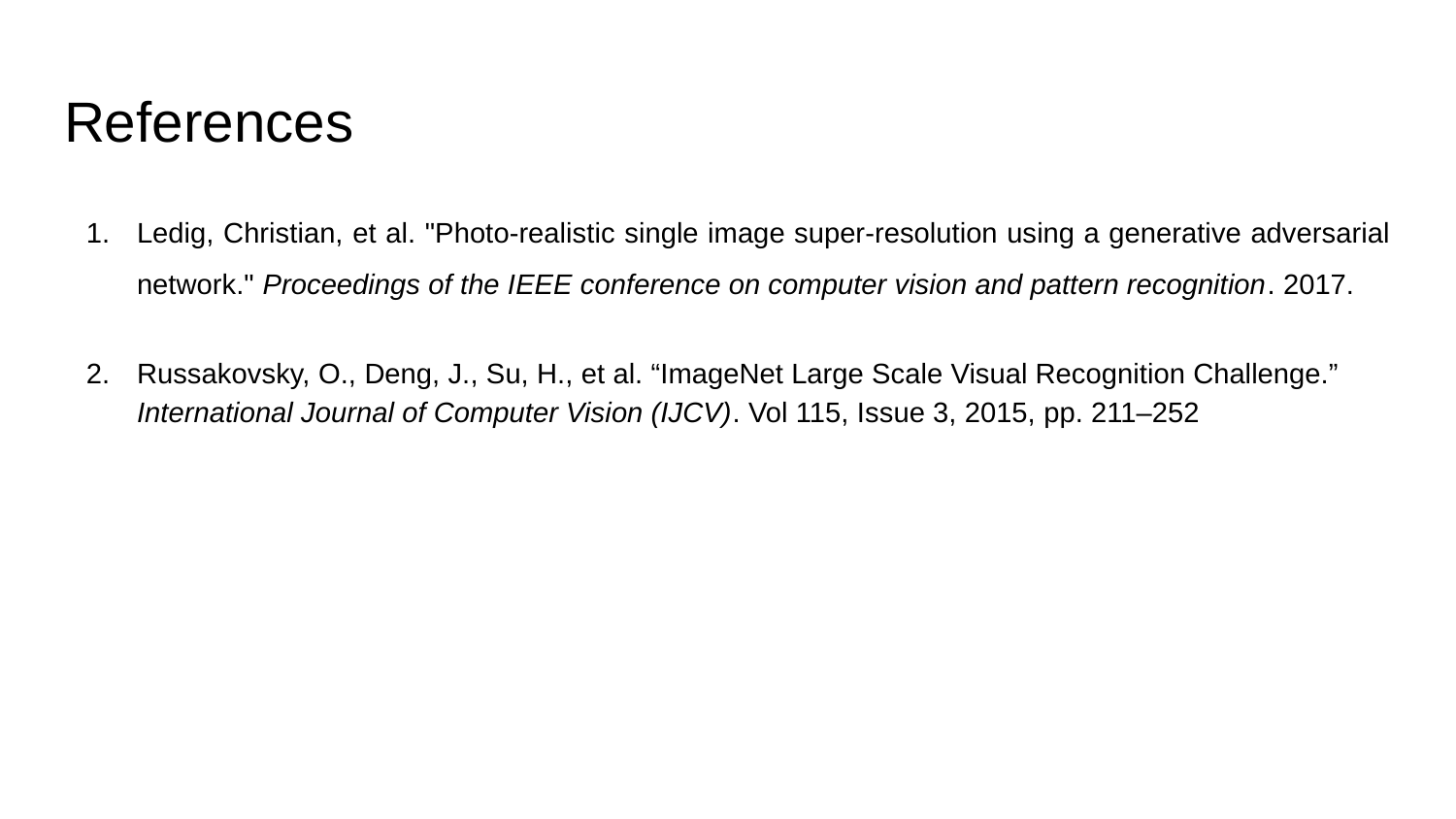

# References
Ledig, Christian, et al. "Photo-realistic single image super-resolution using a generative adversarial network." Proceedings of the IEEE conference on computer vision and pattern recognition. 2017.

Russakovsky, O., Deng, J., Su, H., et al. “ImageNet Large Scale Visual Recognition Challenge.” International Journal of Computer Vision (IJCV). Vol 115, Issue 3, 2015, pp. 211–252